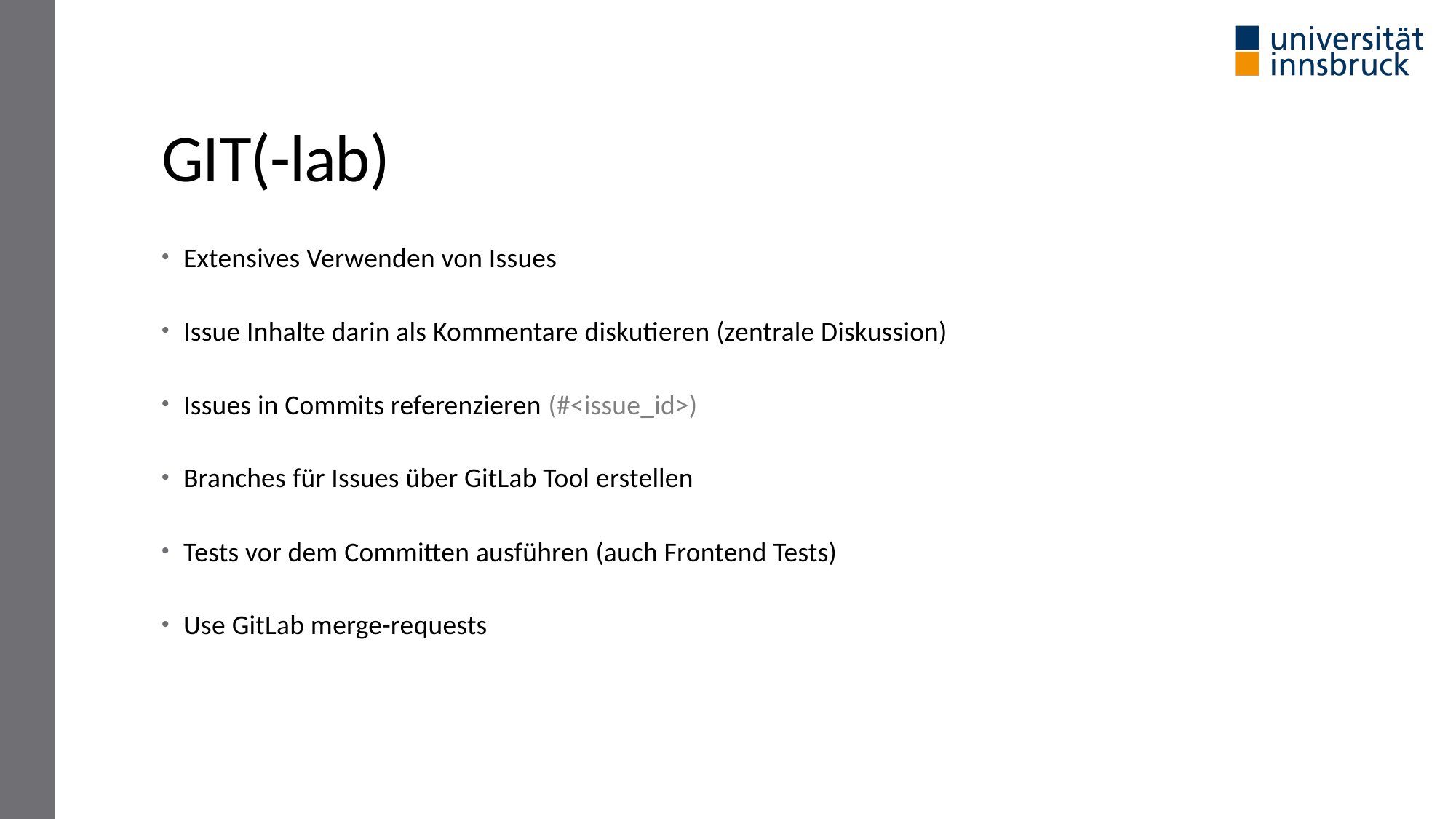

# GIT(-lab)
Extensives Verwenden von Issues
Issue Inhalte darin als Kommentare diskutieren (zentrale Diskussion)
Issues in Commits referenzieren (#<issue_id>)
Branches für Issues über GitLab Tool erstellen
Tests vor dem Committen ausführen (auch Frontend Tests)
Use GitLab merge-requests